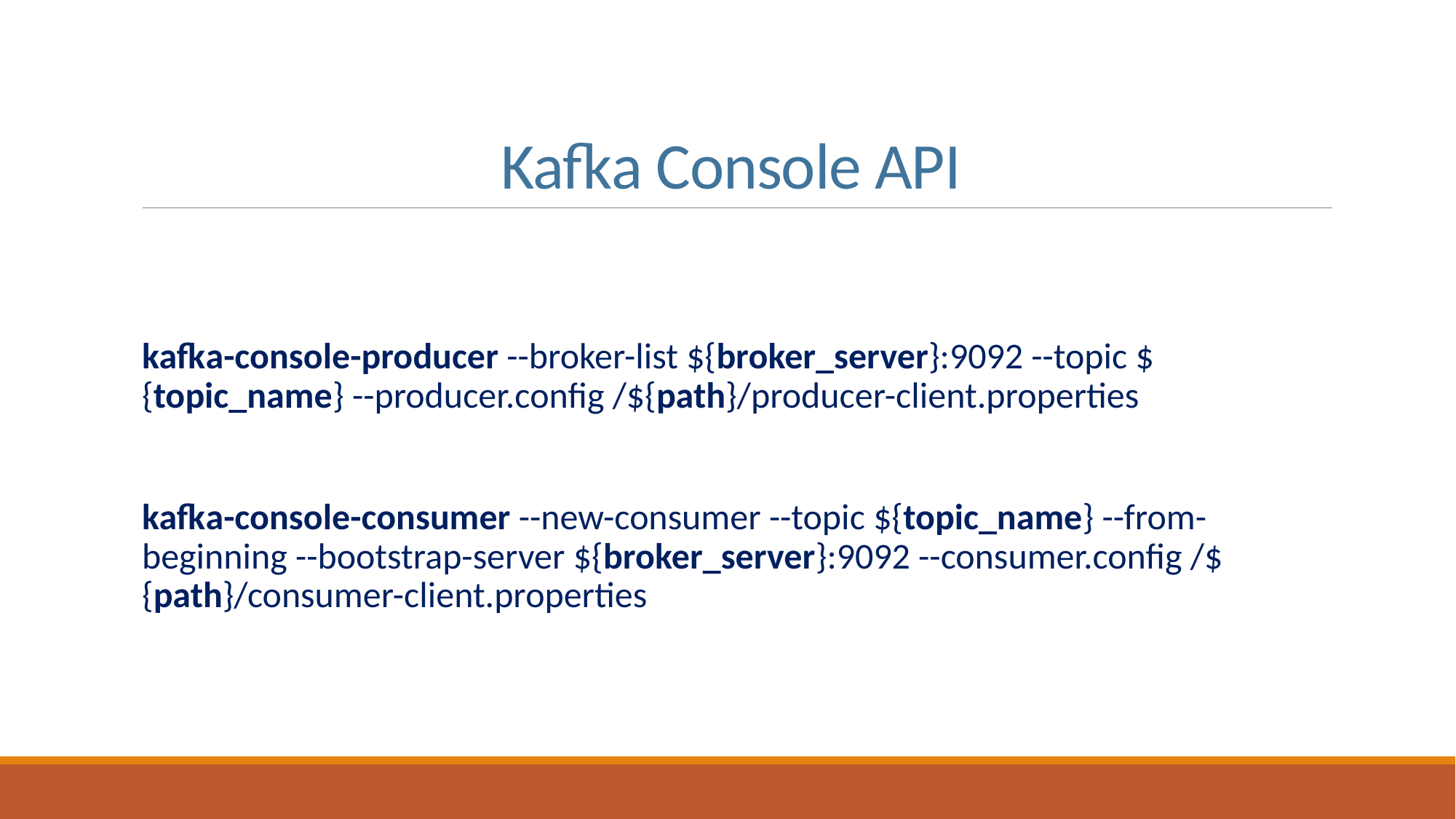

# Kafka Console API

kafka-console-producer --broker-list ${broker_server}:9092 --topic ${topic_name} --producer.config /${path}/producer-client.properties

kafka-console-consumer --new-consumer --topic ${topic_name} --from-beginning --bootstrap-server ${broker_server}:9092 --consumer.config /${path}/consumer-client.properties